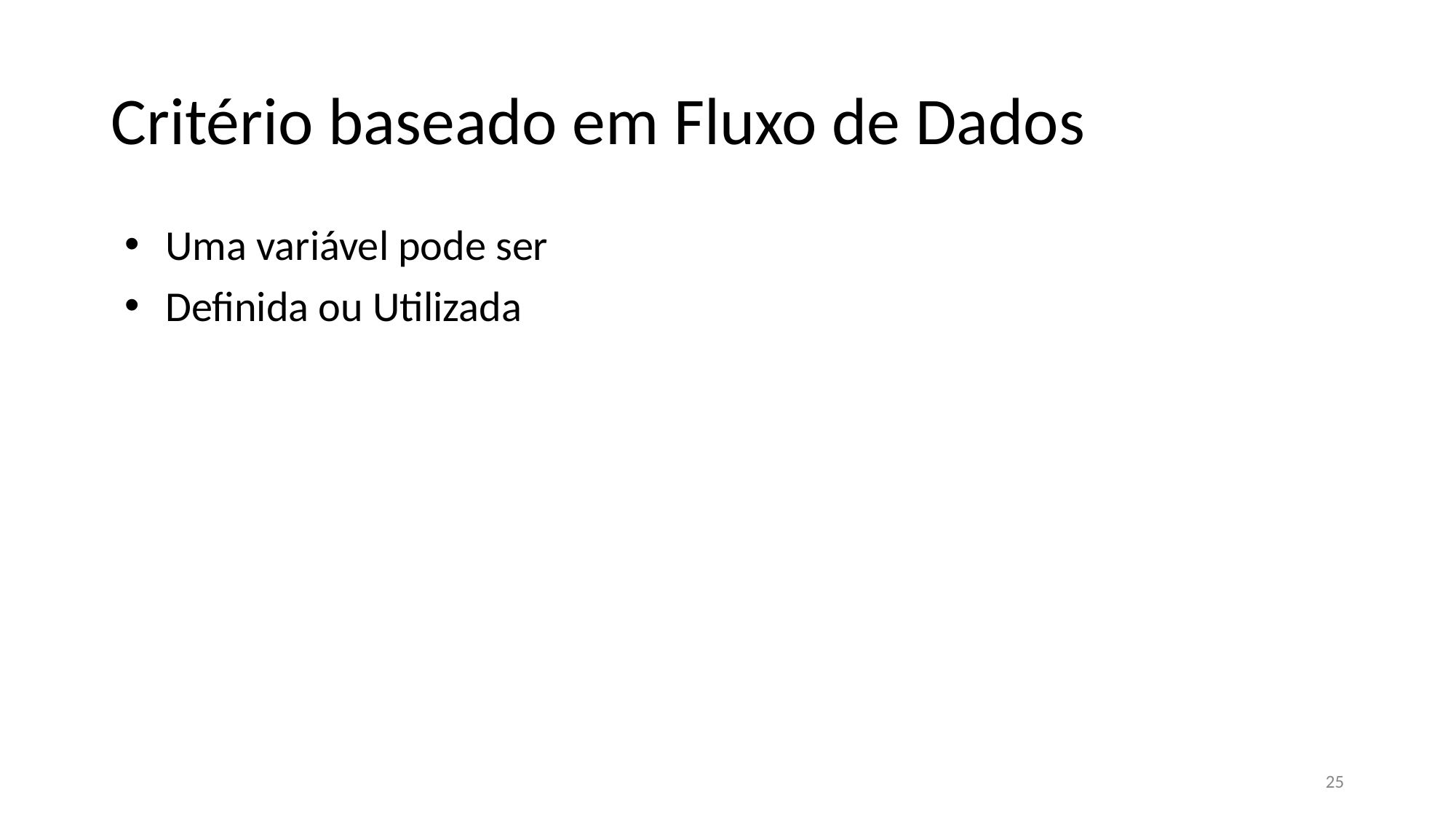

# Critério baseado em Fluxo de Dados
Uma variável pode ser
Definida ou Utilizada
25